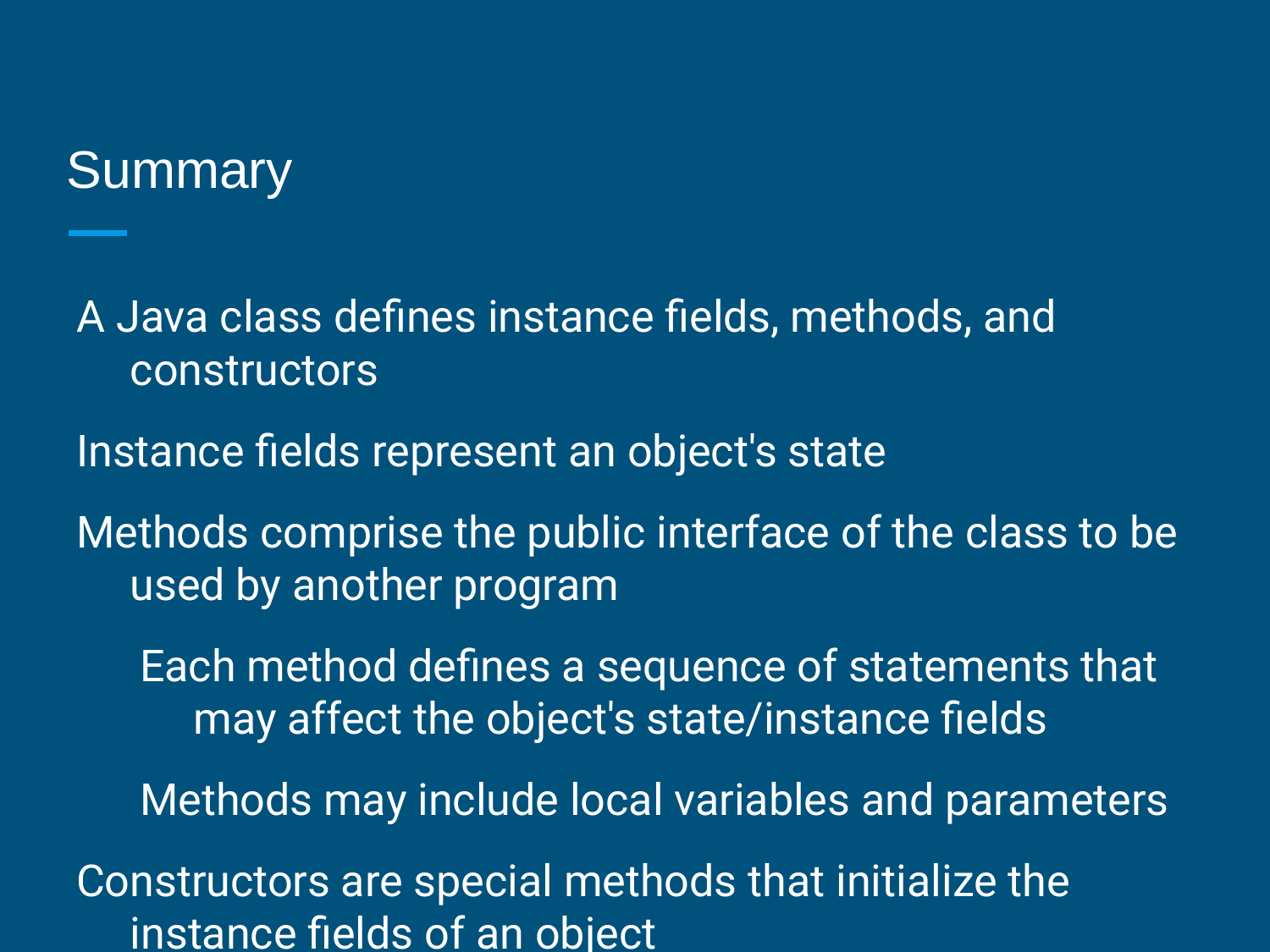

# Summary
A Java class defines instance fields, methods, and constructors
Instance fields represent an object's state
Methods comprise the public interface of the class to be used by another program
Each method defines a sequence of statements that may affect the object's state/instance fields
Methods may include local variables and parameters
Constructors are special methods that initialize the instance fields of an object